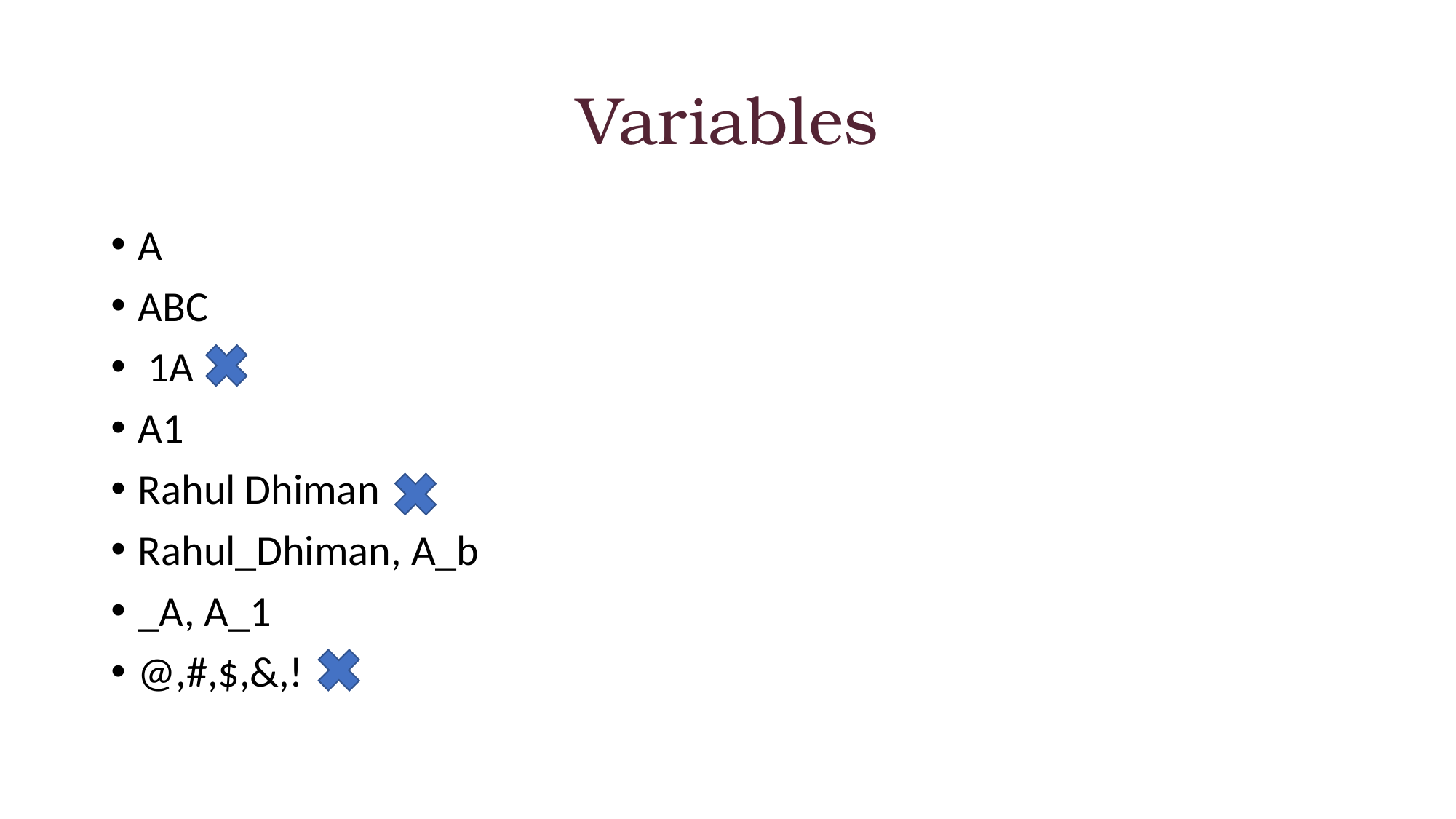

# Variables
A
ABC
 1A
A1
Rahul Dhiman
Rahul_Dhiman, A_b
_A, A_1
@,#,$,&,!